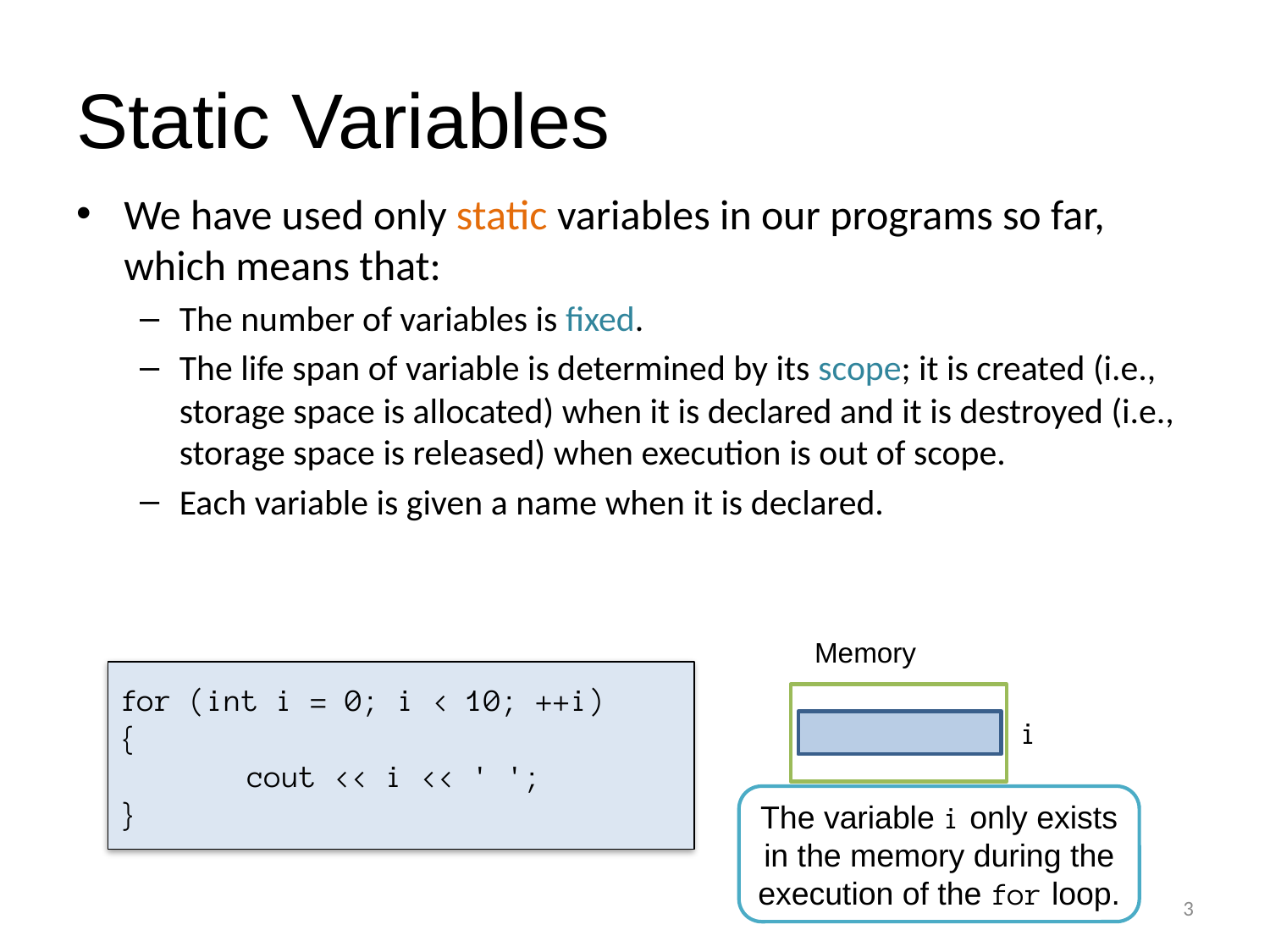

# Static Variables
We have used only static variables in our programs so far, which means that:
The number of variables is fixed.
The life span of variable is determined by its scope; it is created (i.e., storage space is allocated) when it is declared and it is destroyed (i.e., storage space is released) when execution is out of scope.
Each variable is given a name when it is declared.
Memory

i

for (int i = 0; i < 10; ++i)
{
	cout << i << ' ';
}
The variable i only exists in the memory during the execution of the for loop.
3